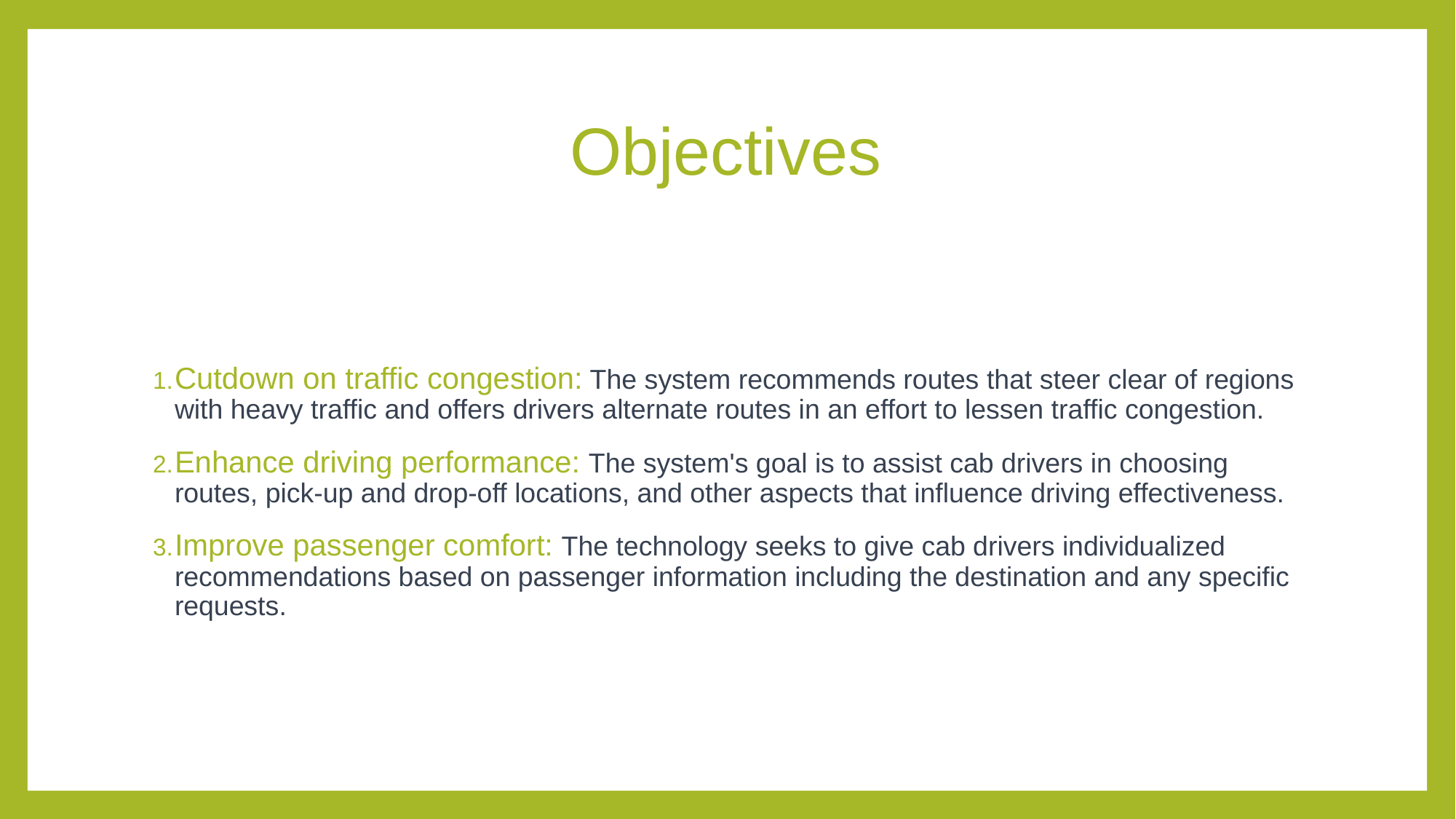

# Objectives

Cutdown on traffic congestion: The system recommends routes that steer clear of regions with heavy traffic and offers drivers alternate routes in an effort to lessen traffic congestion.
Enhance driving performance: The system's goal is to assist cab drivers in choosing routes, pick-up and drop-off locations, and other aspects that influence driving effectiveness.
Improve passenger comfort: The technology seeks to give cab drivers individualized recommendations based on passenger information including the destination and any specific requests.